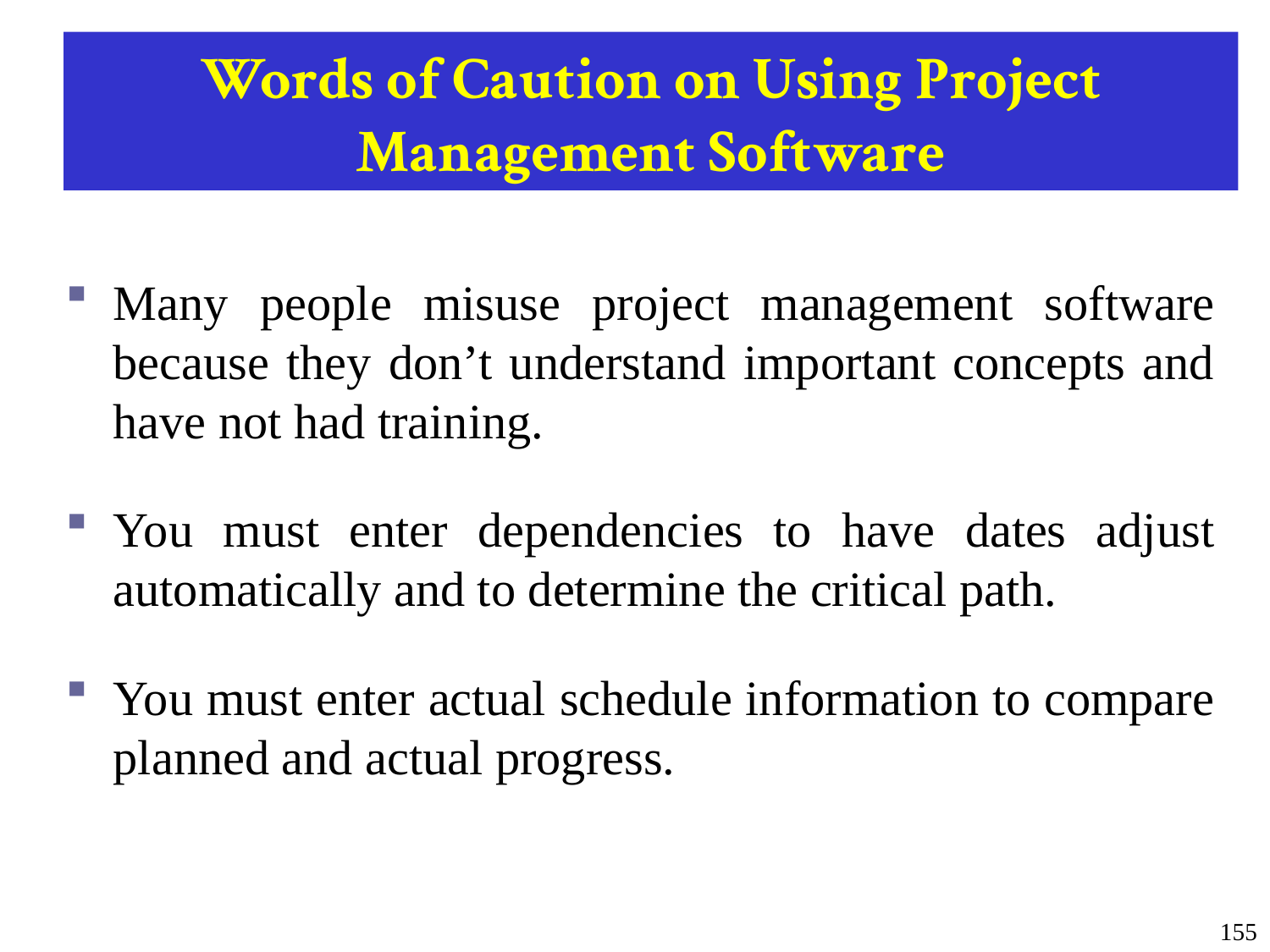

# Words of Caution on Using Project Management Software
Many people misuse project management software because they don’t understand important concepts and have not had training.
You must enter dependencies to have dates adjust automatically and to determine the critical path.
You must enter actual schedule information to compare planned and actual progress.

155